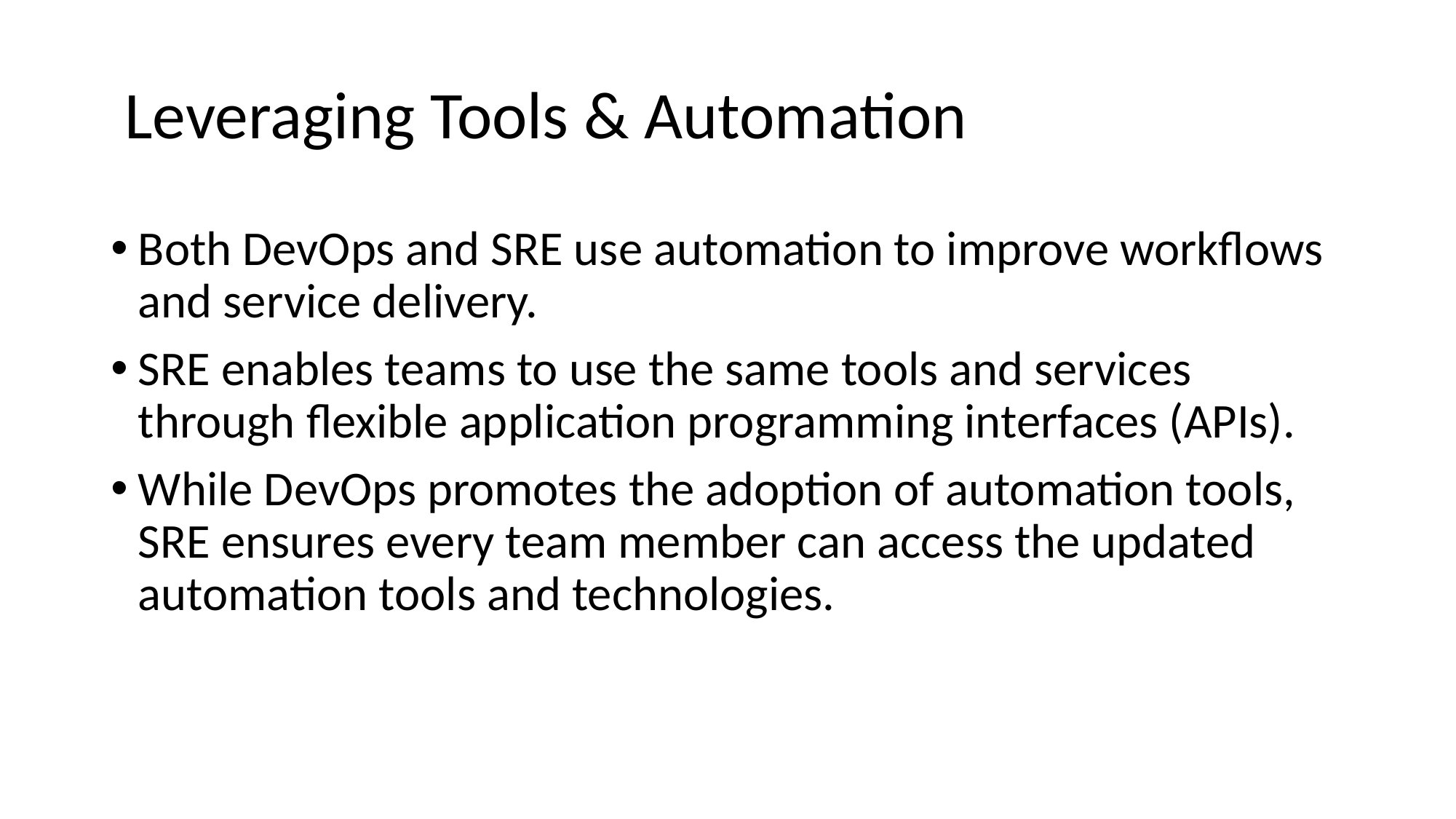

# Leveraging Tools & Automation
Both DevOps and SRE use automation to improve workflows and service delivery.
SRE enables teams to use the same tools and services through flexible application programming interfaces (APIs).
While DevOps promotes the adoption of automation tools, SRE ensures every team member can access the updated automation tools and technologies.